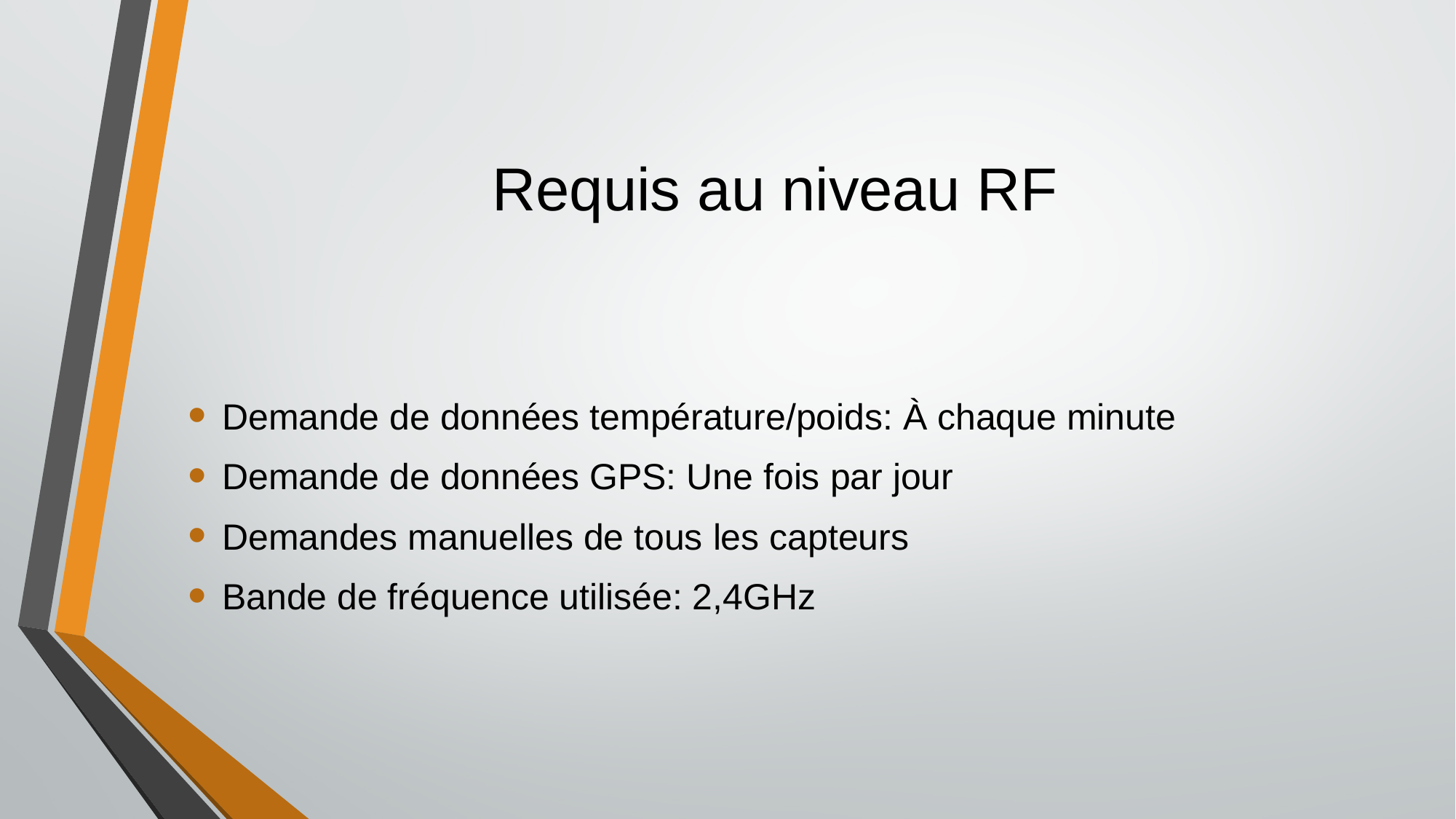

# Requis au niveau RF
Demande de données température/poids: À chaque minute
Demande de données GPS: Une fois par jour
Demandes manuelles de tous les capteurs
Bande de fréquence utilisée: 2,4GHz